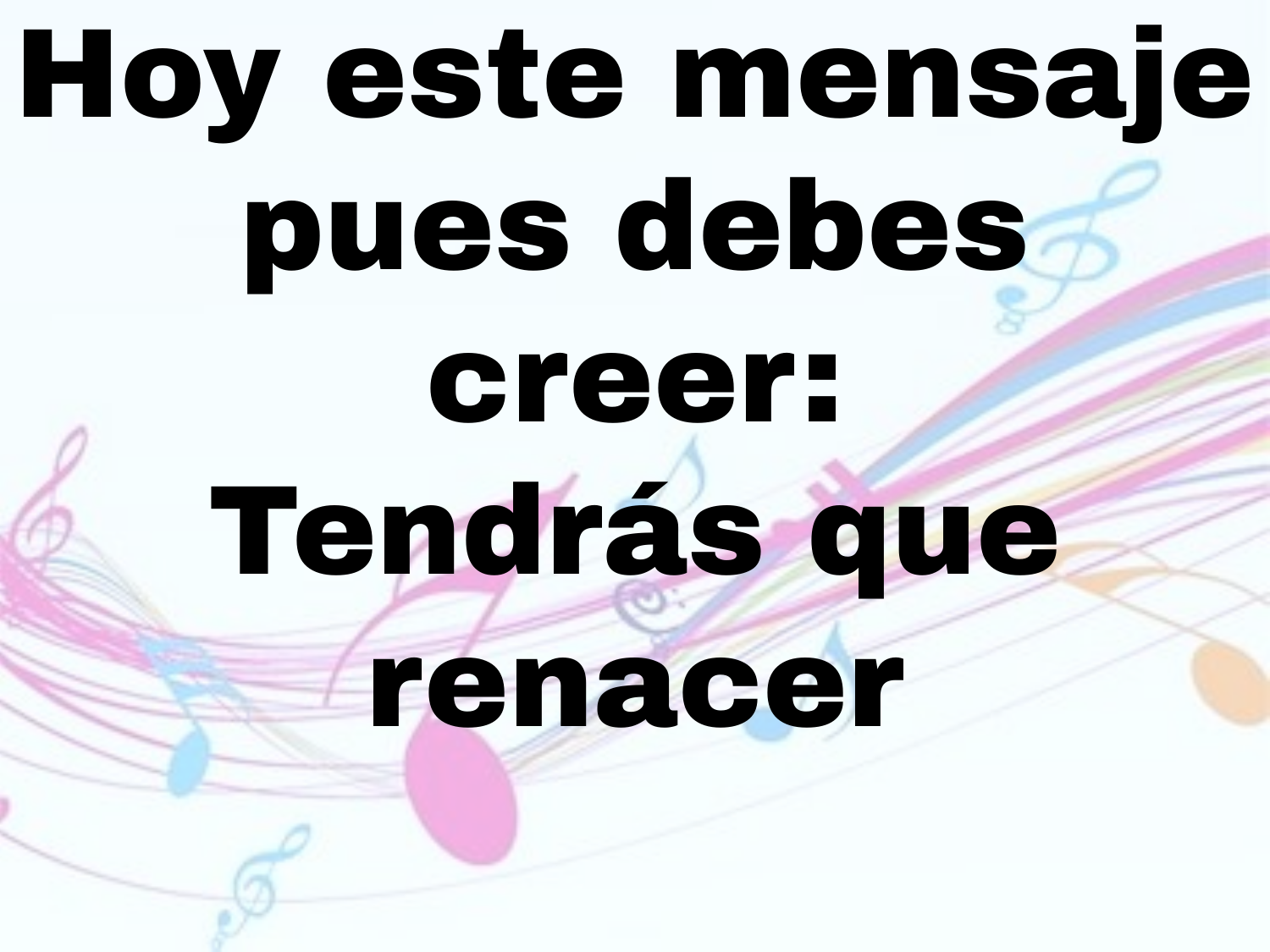

Hoy este mensaje pues debes creer:
Tendrás que renacer